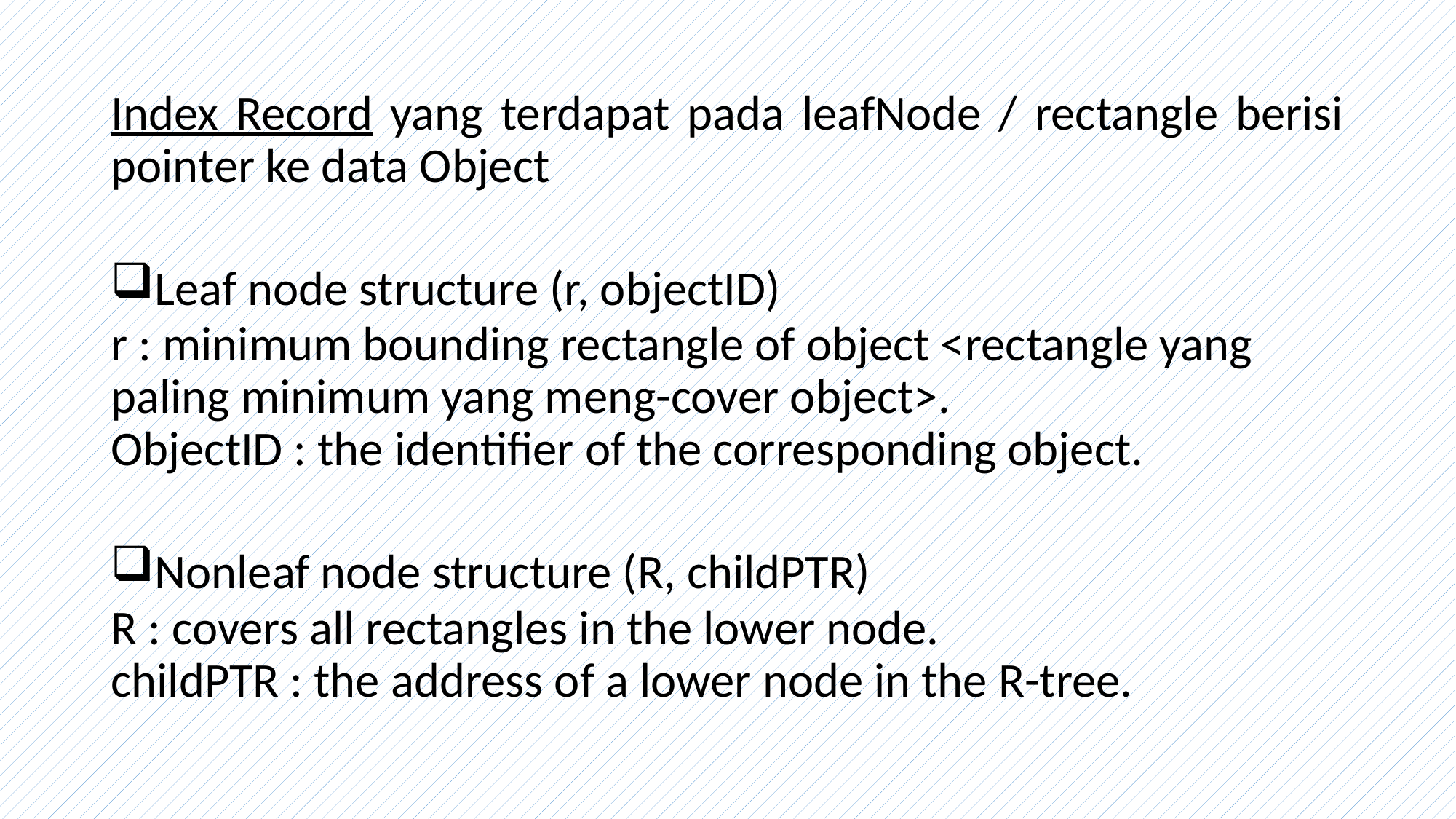

Index Record yang terdapat pada leafNode / rectangle berisi pointer ke data Object

Leaf node structure (r, objectID)
r : minimum bounding rectangle of object <rectangle yang paling minimum yang meng-cover object>.
ObjectID : the identifier of the corresponding object.

Nonleaf node structure (R, childPTR)
R : covers all rectangles in the lower node.
childPTR : the address of a lower node in the R-tree.